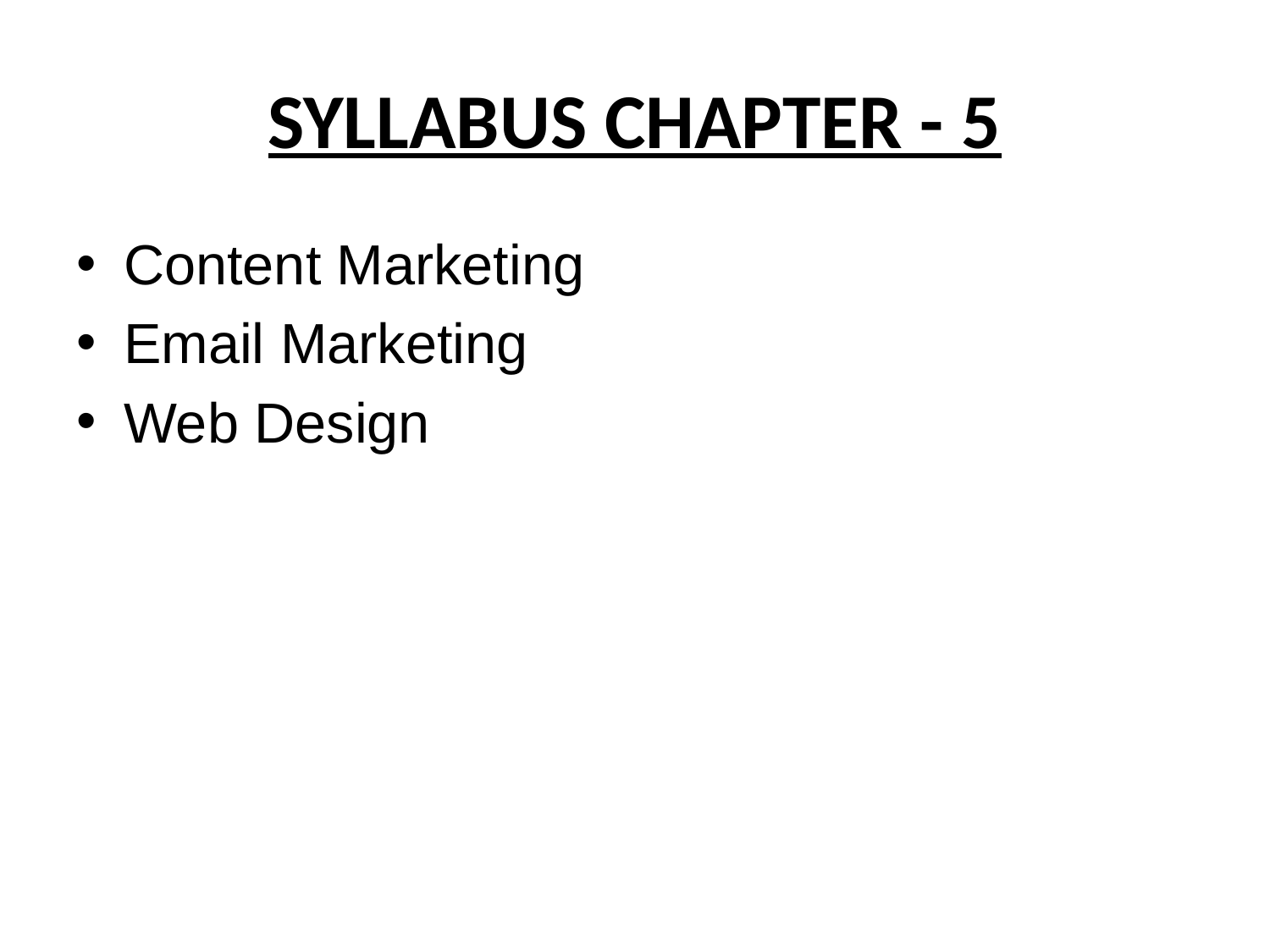

# SYLLABUS CHAPTER - 5
Content Marketing
Email Marketing
Web Design